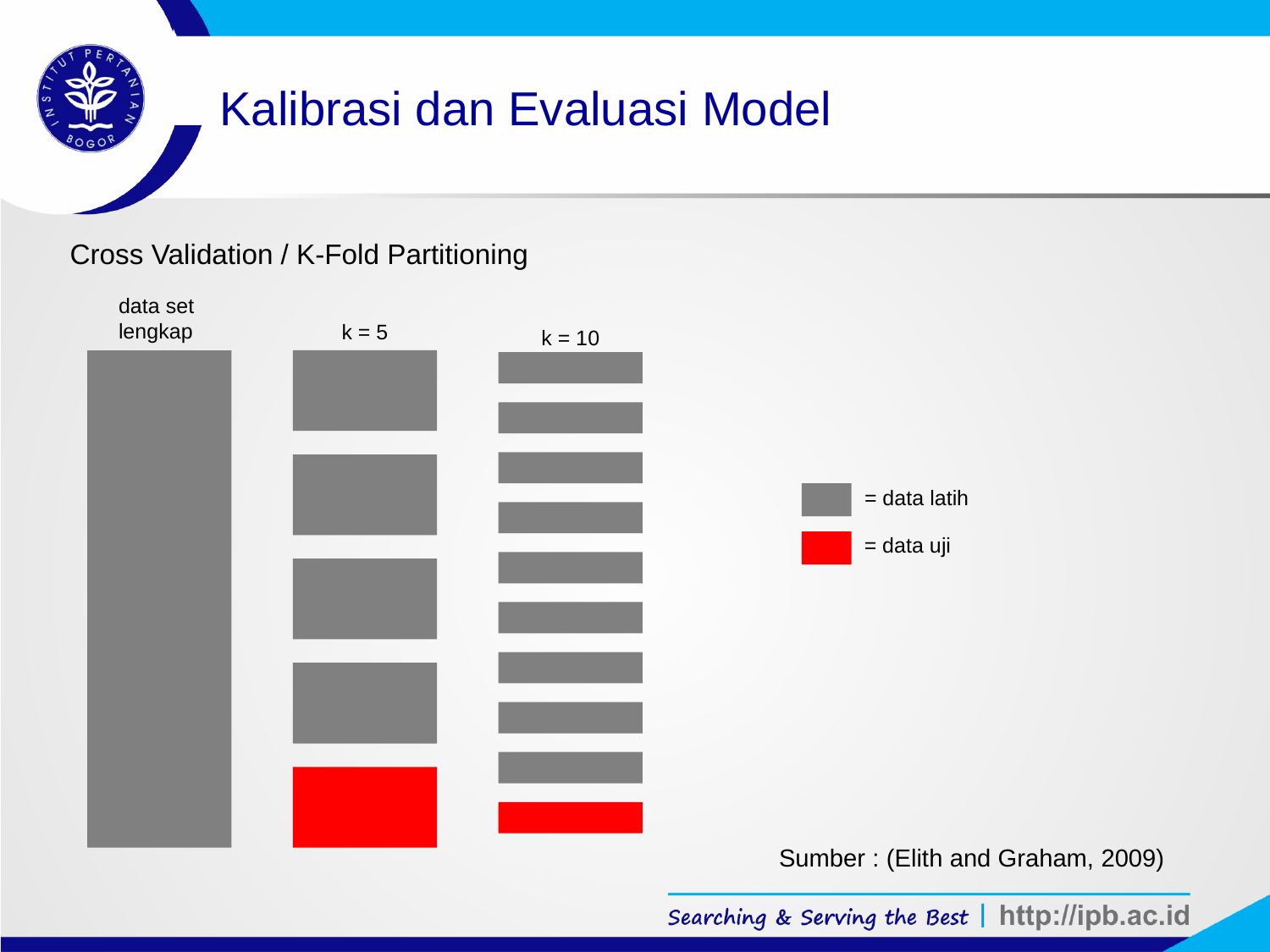

# Kalibrasi dan Evaluasi Model
Cross Validation / K-Fold Partitioning

data set lengkap
k = 5
k = 10

= data latih

= data uji

Sumber : (Elith and Graham, 2009)